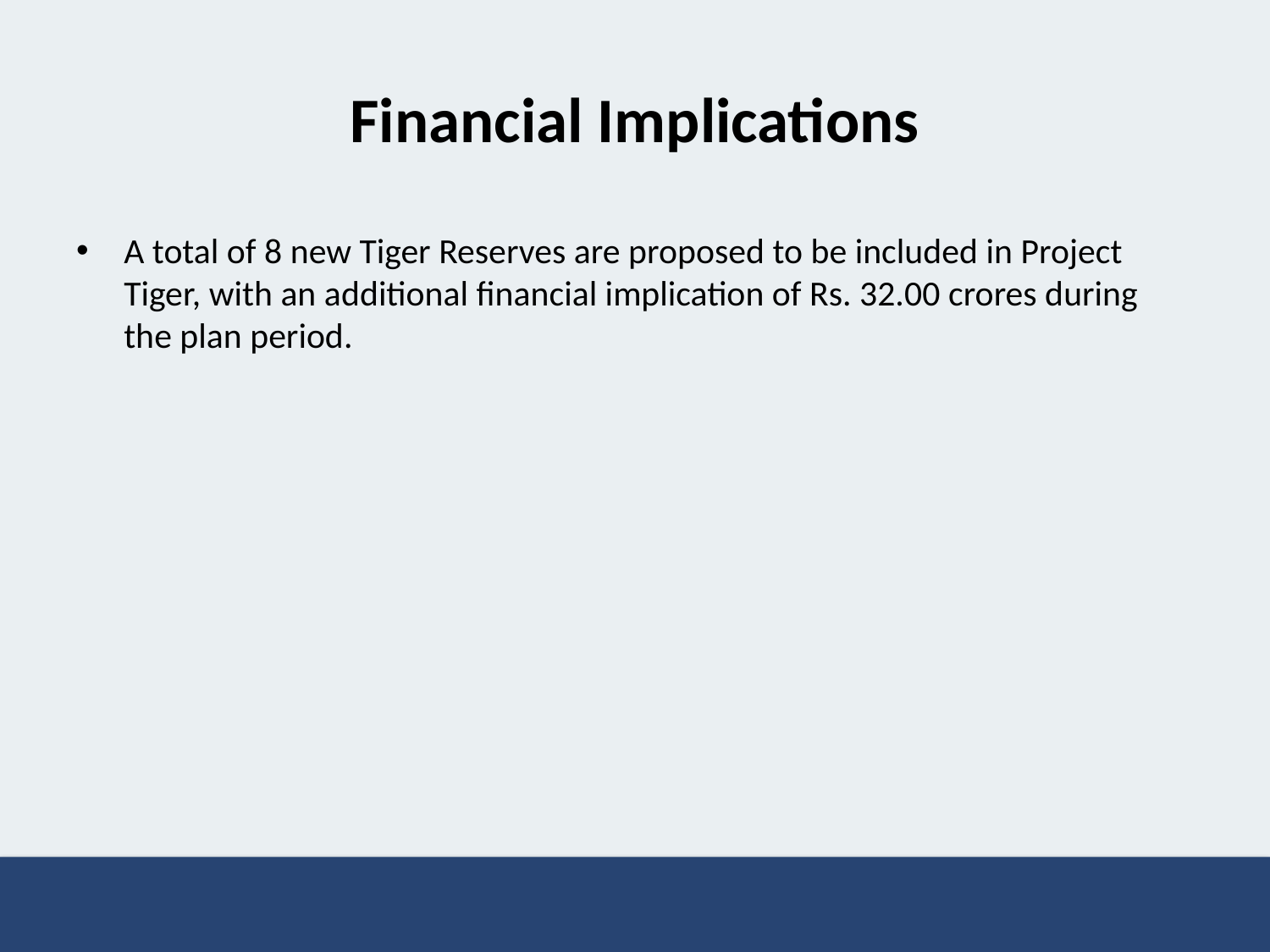

# Financial Implications
A total of 8 new Tiger Reserves are proposed to be included in Project Tiger, with an additional financial implication of Rs. 32.00 crores during the plan period.